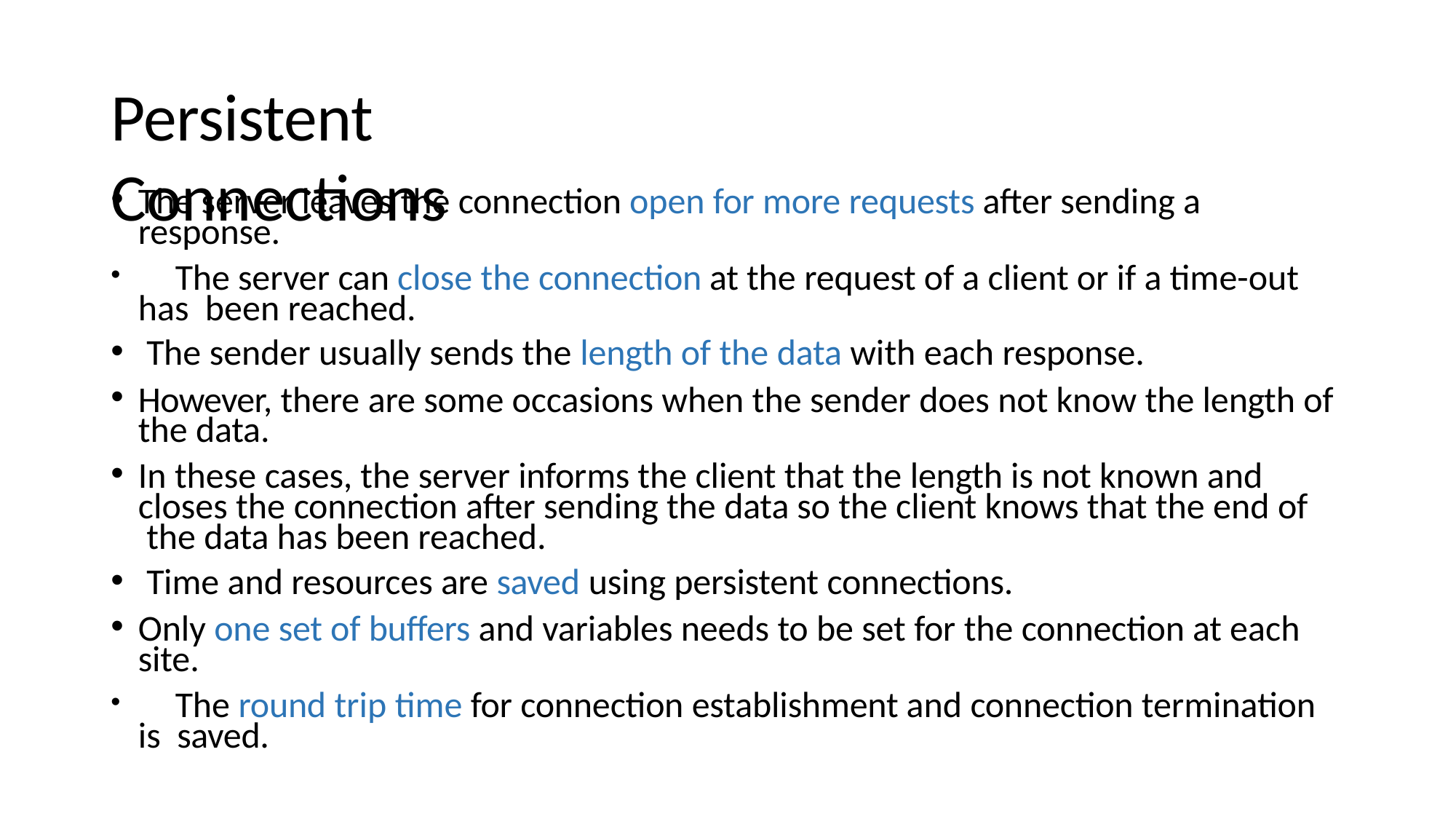

# Persistent Connections
The server leaves the connection open for more requests after sending a  response.
	The server can close the connection at the request of a client or if a time-out has  been reached.
The sender usually sends the length of the data with each response.
However, there are some occasions when the sender does not know the length of  the data.
In these cases, the server informs the client that the length is not known and  closes the connection after sending the data so the client knows that the end of  the data has been reached.
Time and resources are saved using persistent connections.
Only one set of buffers and variables needs to be set for the connection at each  site.
	The round trip time for connection establishment and connection termination is  saved.